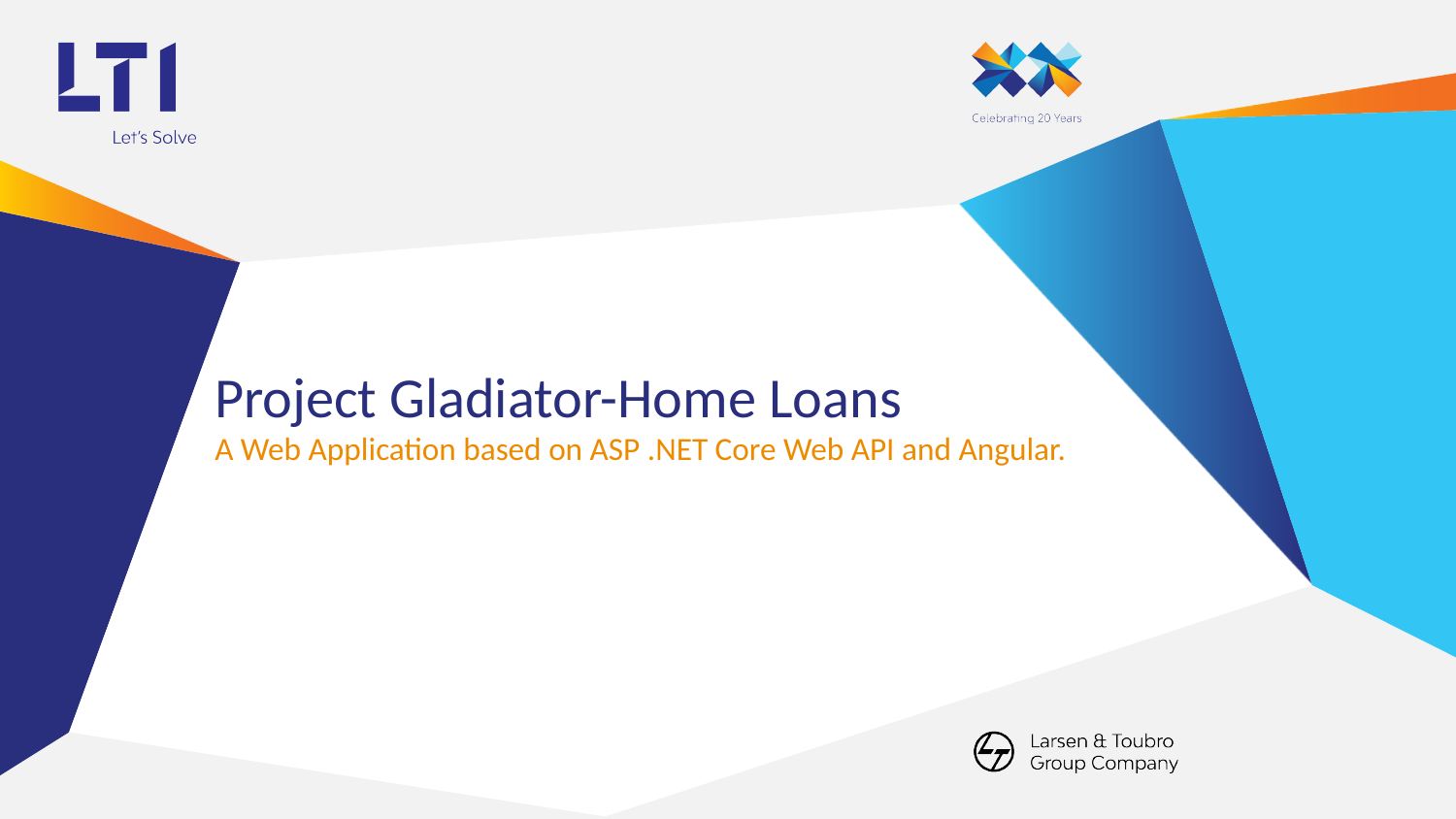

# Project Gladiator-Home Loans
A Web Application based on ASP .NET Core Web API and Angular.